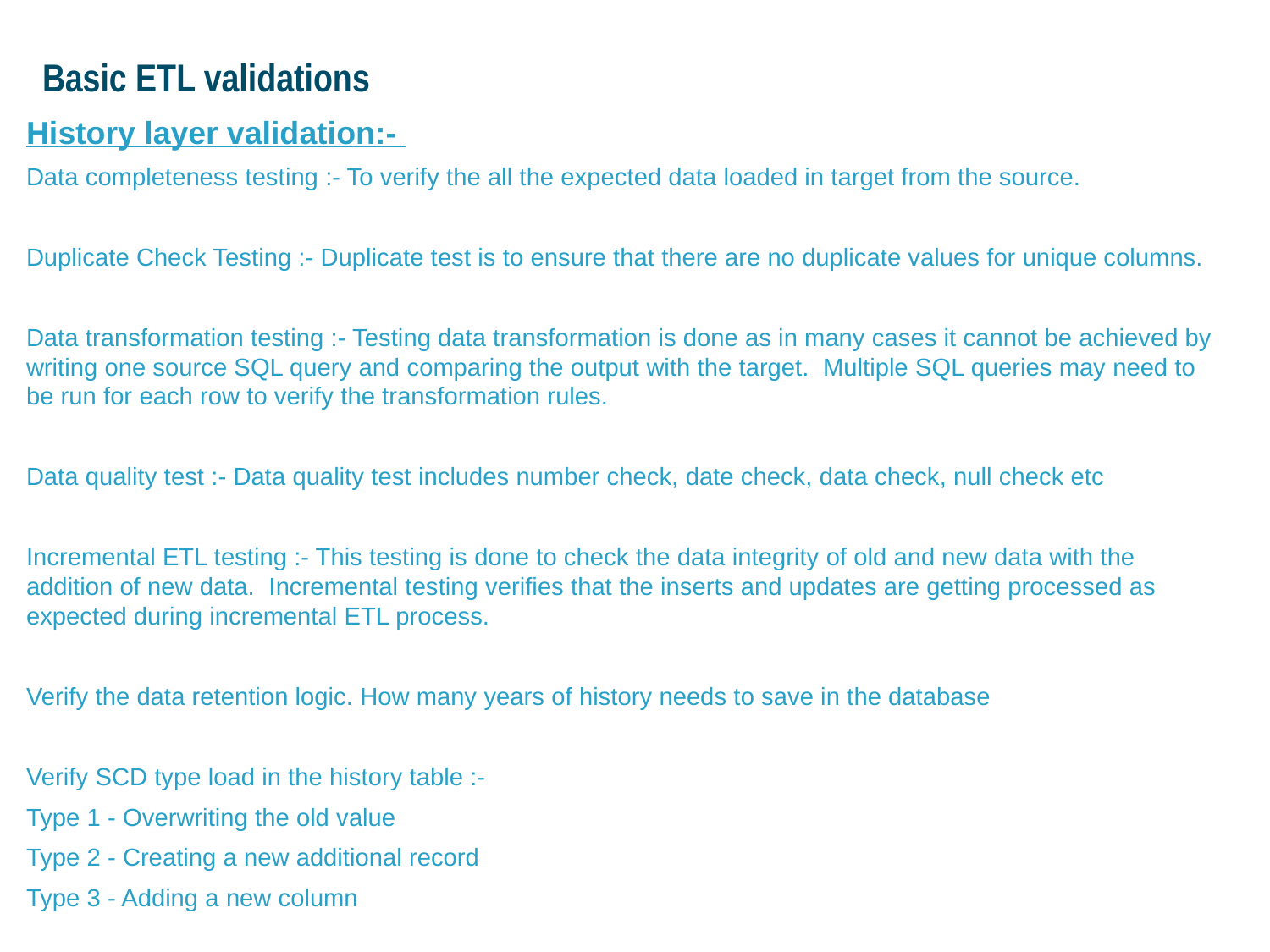

# Basic ETL validations
History layer validation:-
Data completeness testing :- To verify the all the expected data loaded in target from the source.

Duplicate Check Testing :- Duplicate test is to ensure that there are no duplicate values for unique columns.

Data transformation testing :- Testing data transformation is done as in many cases it cannot be achieved by writing one source SQL query and comparing the output with the target.  Multiple SQL queries may need to be run for each row to verify the transformation rules.

Data quality test :- Data quality test includes number check, date check, data check, null check etc

Incremental ETL testing :- This testing is done to check the data integrity of old and new data with the addition of new data.  Incremental testing verifies that the inserts and updates are getting processed as expected during incremental ETL process.

Verify the data retention logic. How many years of history needs to save in the database

Verify SCD type load in the history table :-
Type 1 - Overwriting the old value
Type 2 - Creating a new additional record
Type 3 - Adding a new column